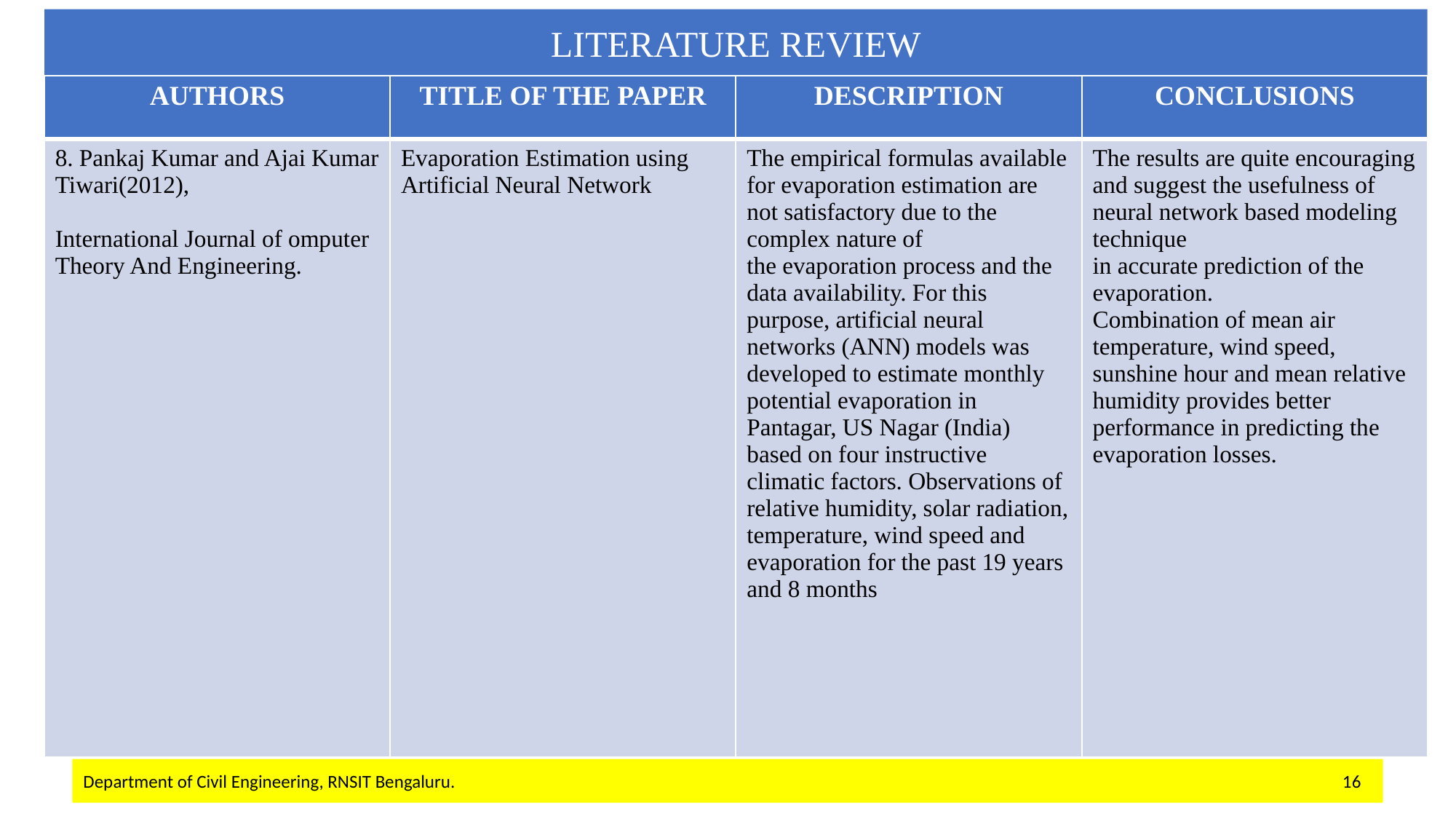

LITERATURE REVIEW
| AUTHORS | TITLE OF THE PAPER | DESCRIPTION | CONCLUSIONS |
| --- | --- | --- | --- |
| 8. Pankaj Kumar and Ajai Kumar Tiwari(2012), International Journal of omputer Theory And Engineering. | Evaporation Estimation using Artificial Neural Network | The empirical formulas available for evaporation estimation are not satisfactory due to the complex nature of the evaporation process and the data availability. For this purpose, artificial neural networks (ANN) models was developed to estimate monthly potential evaporation in Pantagar, US Nagar (India) based on four instructive climatic factors. Observations of relative humidity, solar radiation, temperature, wind speed and evaporation for the past 19 years and 8 months | The results are quite encouraging and suggest the usefulness of neural network based modeling technique in accurate prediction of the evaporation. Combination of mean air temperature, wind speed, sunshine hour and mean relative humidity provides better performance in predicting the evaporation losses. |
#
Department of Civil Engineering, RNSIT Bengaluru.                                                                                                                                                                                                                     16
Department of Civil Engineering, RNSIT Bengaluru.
17